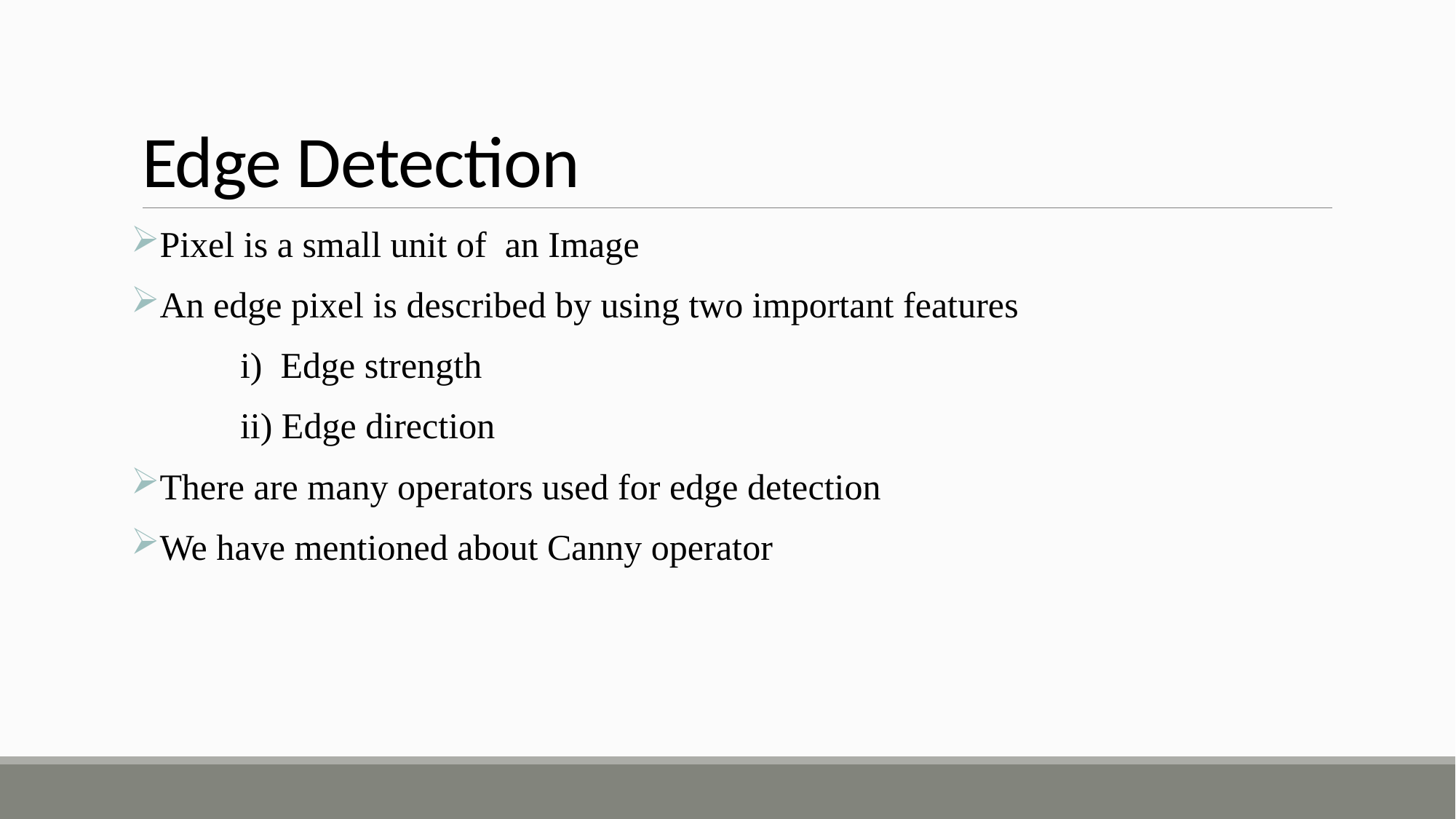

# Edge Detection
Pixel is a small unit of  an Image
An edge pixel is described by using two important features
	i)  Edge strength
	ii) Edge direction
There are many operators used for edge detection
We have mentioned about Canny operator